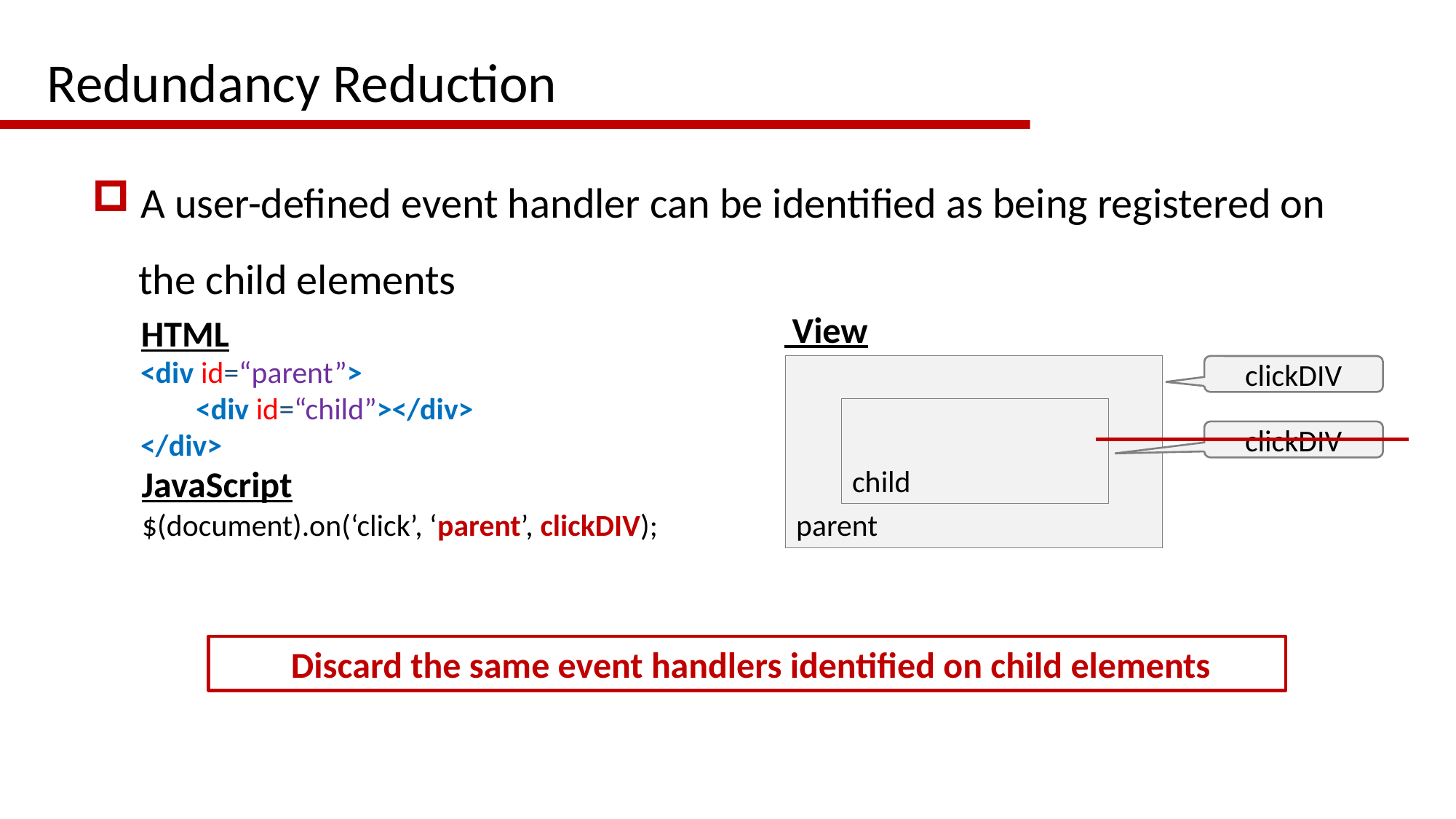

# Redundancy Reduction
 A user-defined event handler can be identified as being registered on
  the child elements

 View
HTML
<div id=“parent”>
        <div id=“child”></div>
</div>
parent
clickDIV
child
clickDIV
JavaScript
$(document).on(‘click’, ‘parent’, clickDIV);
 Discard the same event handlers identified on child elements